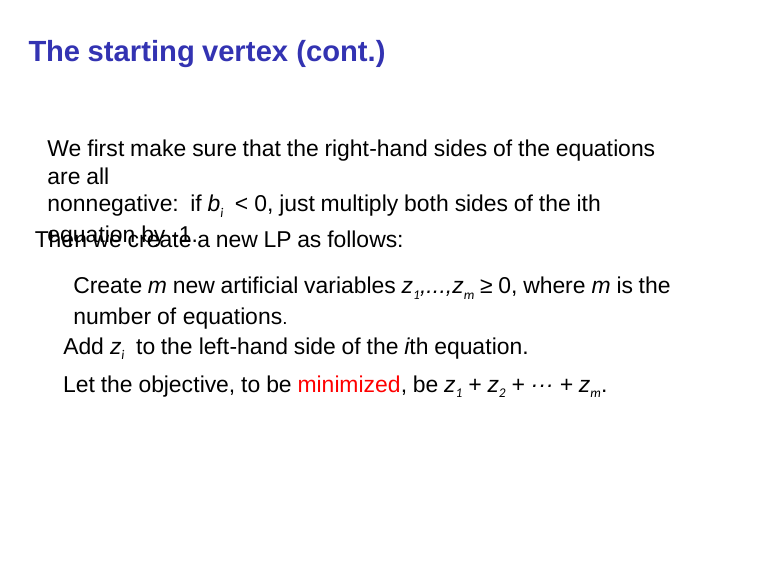

The starting vertex (cont.)
We ﬁrst make sure that the right-hand sides of the equations are all
nonnegative:  if bi  < 0, just multiply both sides of the ith equation by -1.
Then we create a new LP as follows:
Create m new artiﬁcial variables z1,...,zm ≥ 0, where m is the number of equations.
Add zi  to the left-hand side of the ith equation.
Let the objective, to be minimized, be z1 + z2 + ··· + zm.